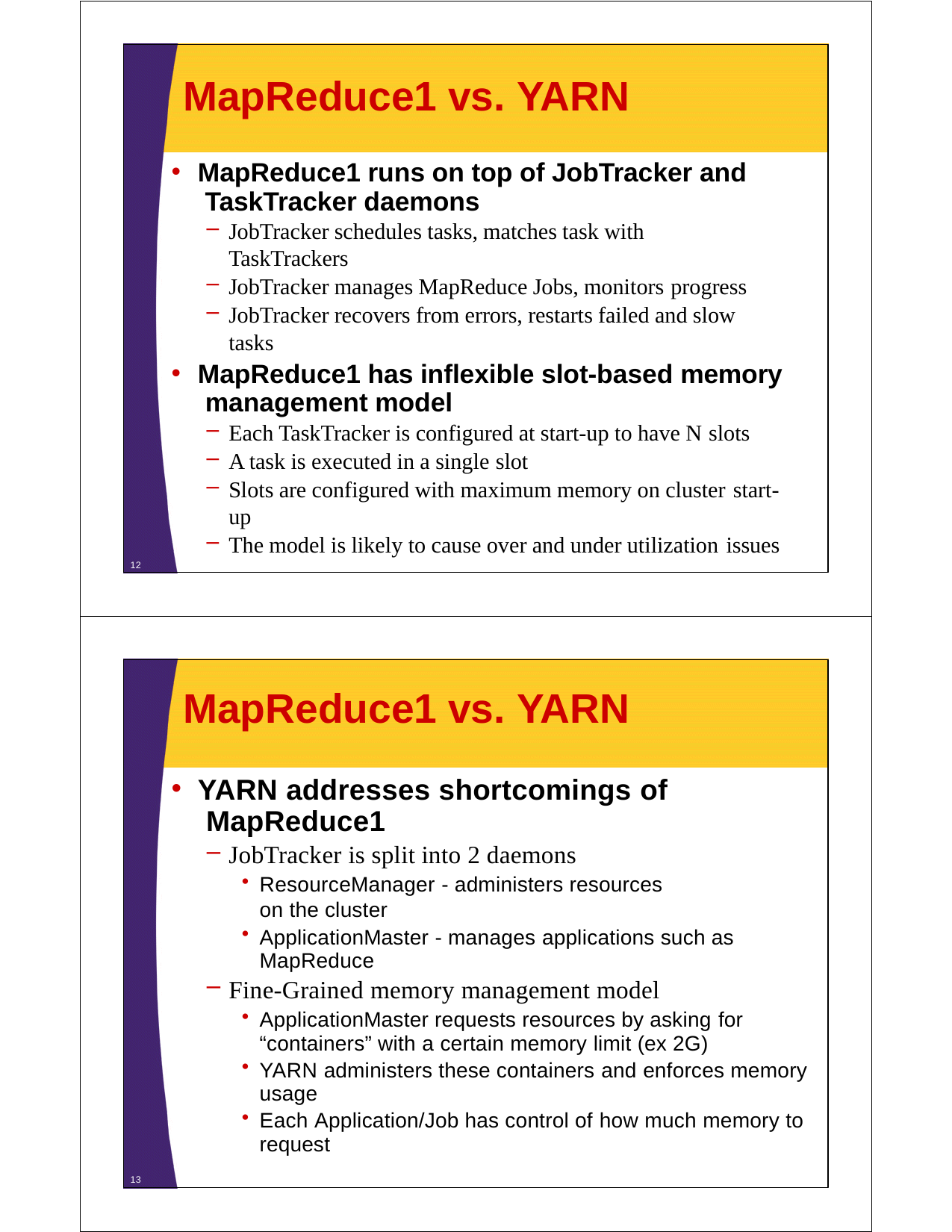

# MapReduce1 vs. YARN
MapReduce1 runs on top of JobTracker and  TaskTracker daemons
JobTracker schedules tasks, matches task with TaskTrackers
JobTracker manages MapReduce Jobs, monitors progress
JobTracker recovers from errors, restarts failed and slow tasks
MapReduce1 has inflexible slot-based memory  management model
Each TaskTracker is configured at start-up to have N slots
A task is executed in a single slot
Slots are configured with maximum memory on cluster start-up
The model is likely to cause over and under utilization issues
12

MapReduce1 vs. YARN
YARN addresses shortcomings of  MapReduce1
JobTracker is split into 2 daemons
ResourceManager - administers resources on the cluster
ApplicationMaster - manages applications such as  MapReduce
Fine-Grained memory management model
ApplicationMaster requests resources by asking for  “containers” with a certain memory limit (ex 2G)
YARN administers these containers and enforces memory  usage
Each Application/Job has control of how much memory to  request
13